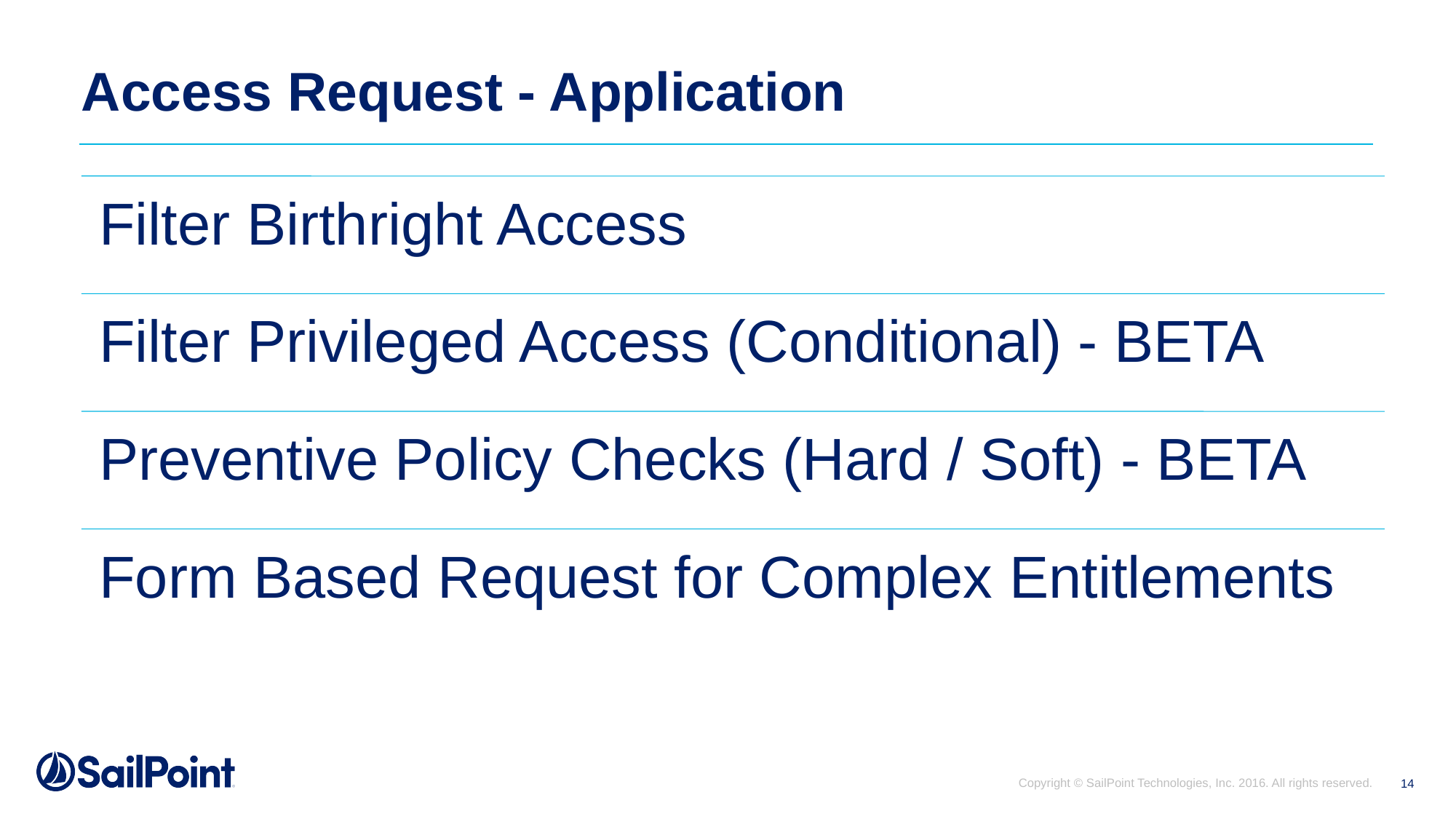

# Access Request - Application
Filter Birthright Access
Filter Privileged Access (Conditional) - BETA
Preventive Policy Checks (Hard / Soft) - BETA
Form Based Request for Complex Entitlements